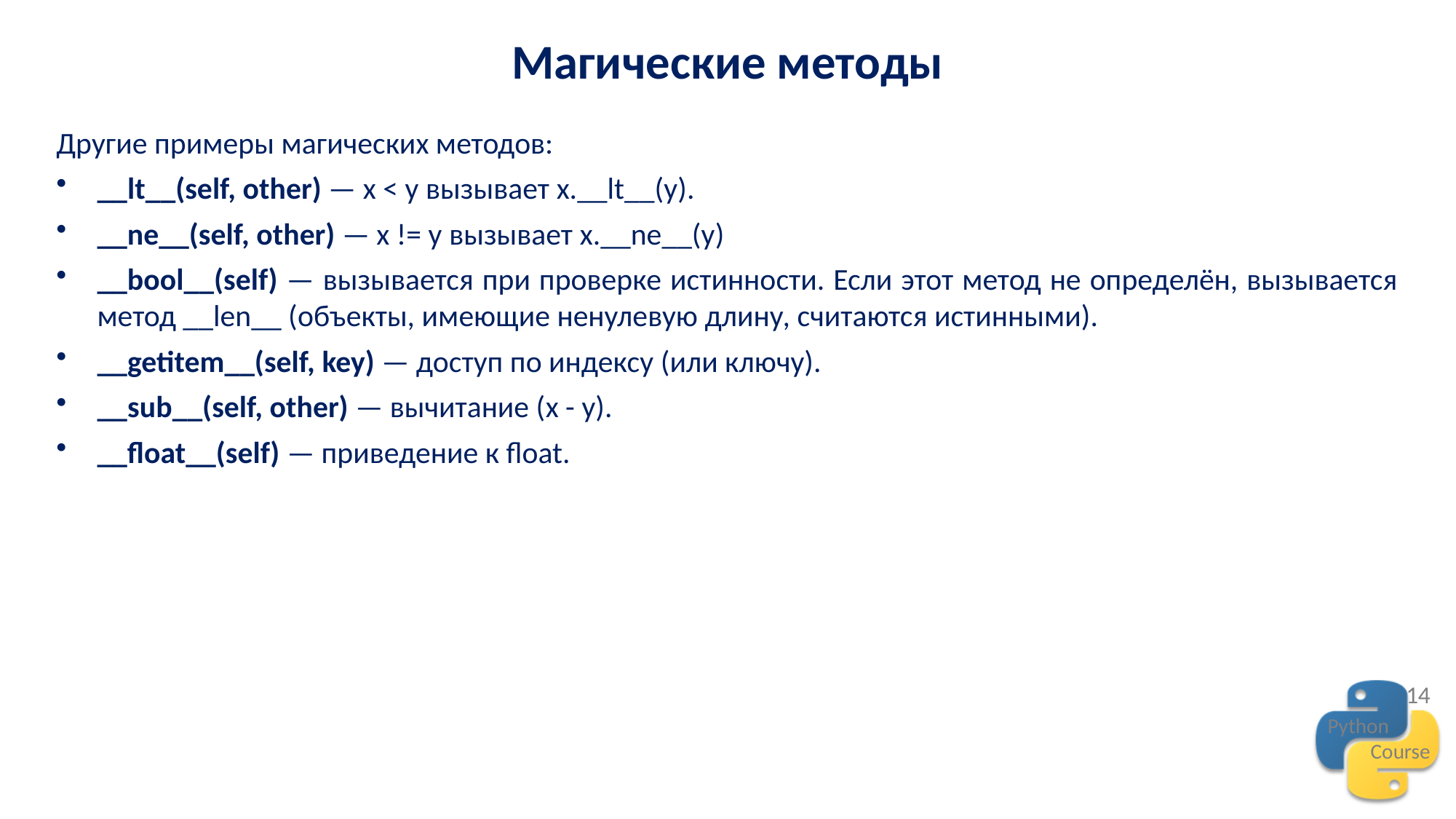

Магические методы
Другие примеры магических методов:
__lt__(self, other) — x < y вызывает x.__lt__(y).
__ne__(self, other) — x != y вызывает x.__ne__(y)
__bool__(self) — вызывается при проверке истинности. Если этот метод не определён, вызывается метод __len__ (объекты, имеющие ненулевую длину, считаются истинными).
__getitem__(self, key) — доступ по индексу (или ключу).
__sub__(self, other) — вычитание (x - y).
__float__(self) — приведение к float.